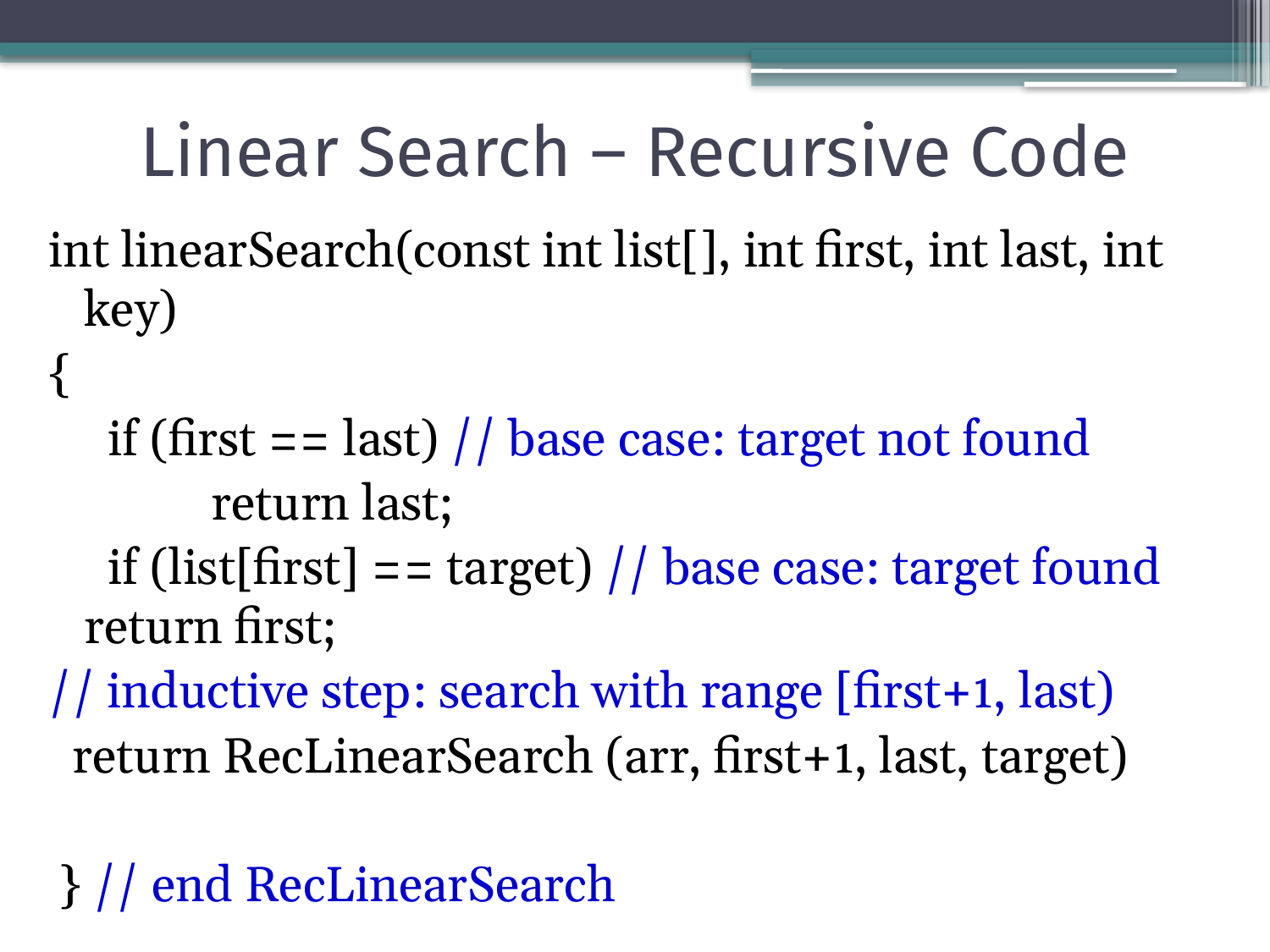

# Linear Search – Recursive Code
int linearSearch(const int list[], int first, int last, int key)
{
     if (first == last) // base case: target not found
		return last;
     if (list[first] == target) // base case: target found 	return first;
// inductive step: search with range [first+1, last)
  return RecLinearSearch (arr, first+1, last, target)

 } // end RecLinearSearch